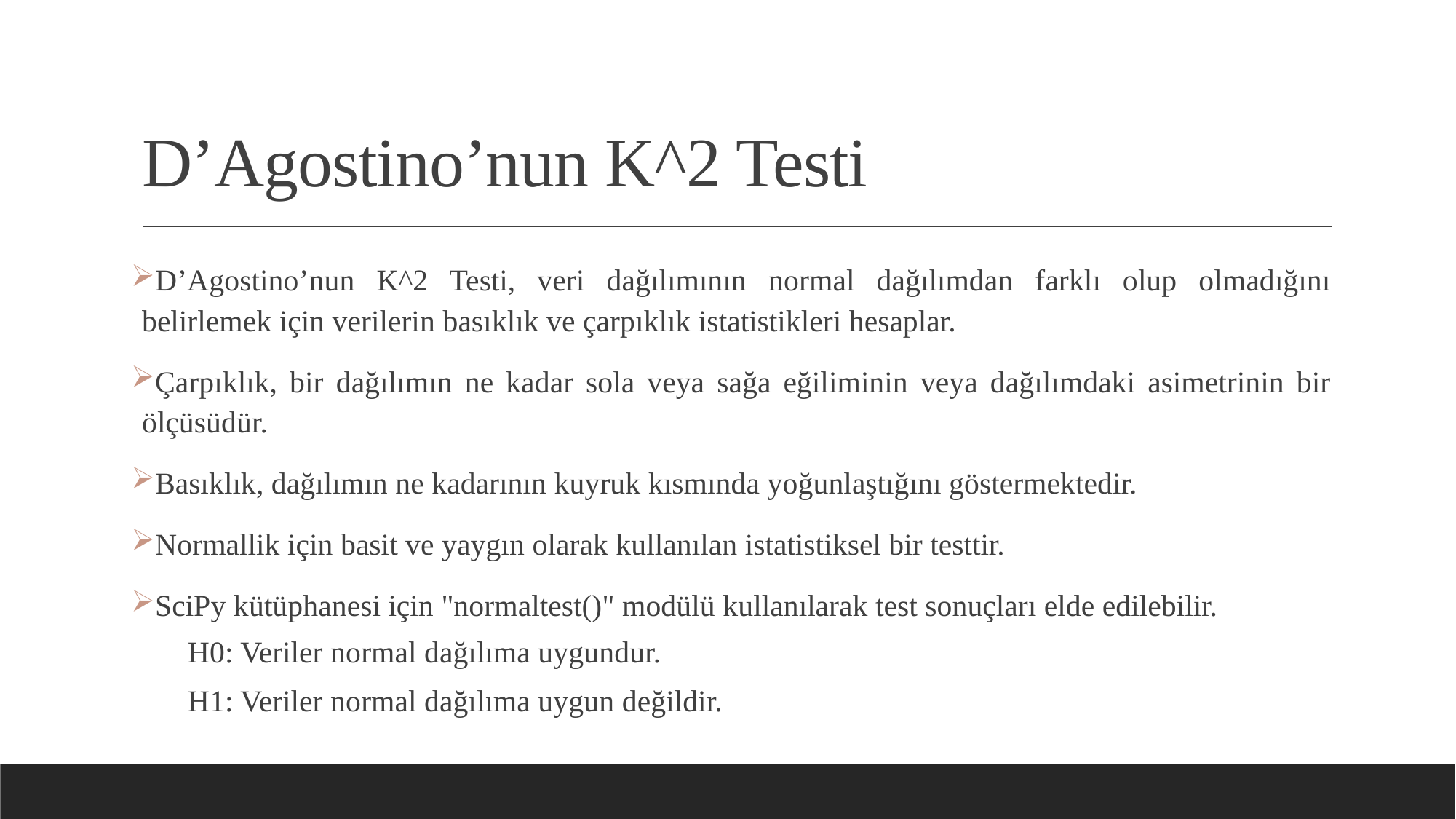

# D’Agostino’nun K^2 Testi
D’Agostino’nun K^2 Testi, veri dağılımının normal dağılımdan farklı olup olmadığını belirlemek için verilerin basıklık ve çarpıklık istatistikleri hesaplar.
Çarpıklık, bir dağılımın ne kadar sola veya sağa eğiliminin veya dağılımdaki asimetrinin bir ölçüsüdür.
Basıklık, dağılımın ne kadarının kuyruk kısmında yoğunlaştığını göstermektedir.
Normallik için basit ve yaygın olarak kullanılan istatistiksel bir testtir.
SciPy kütüphanesi için "normaltest()" modülü kullanılarak test sonuçları elde edilebilir.
H0: Veriler normal dağılıma uygundur.
H1: Veriler normal dağılıma uygun değildir.